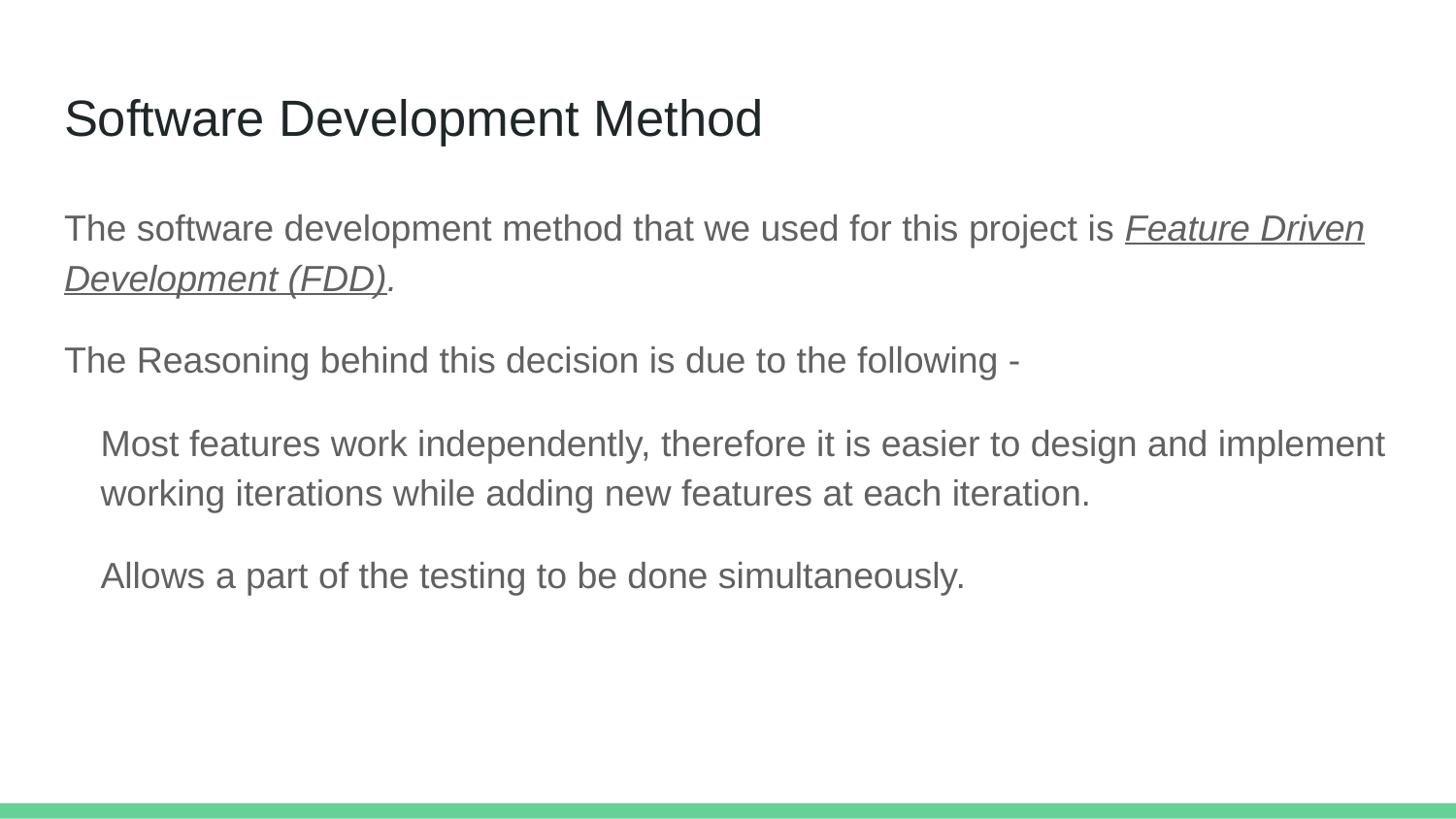

# Software Development Method
The software development method that we used for this project is Feature Driven Development (FDD).
The Reasoning behind this decision is due to the following -
Most features work independently, therefore it is easier to design and implement working iterations while adding new features at each iteration.
Allows a part of the testing to be done simultaneously.